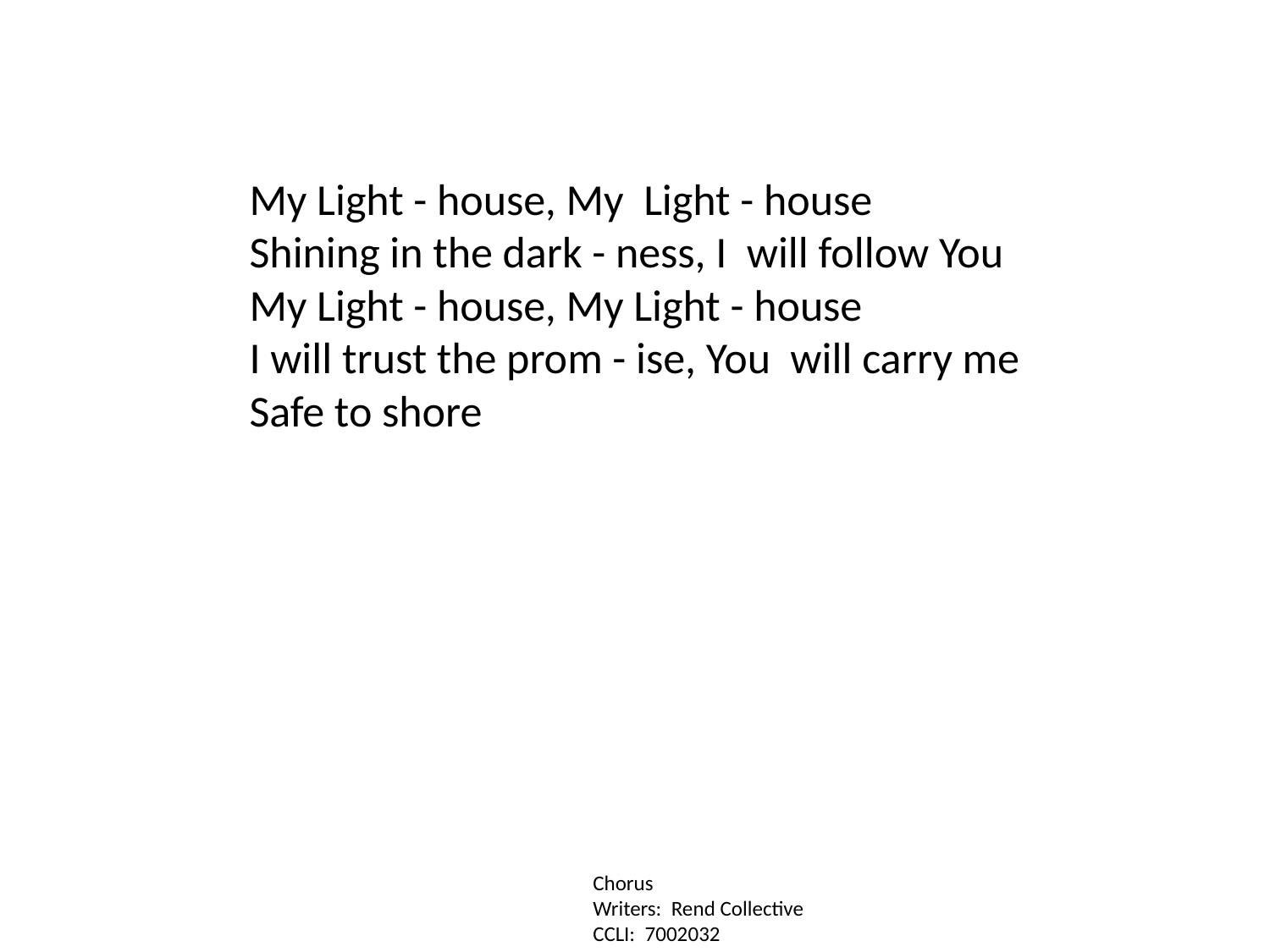

My Light - house, My  Light - house
Shining in the dark - ness, I  will follow You
My Light - house, My Light - house
I will trust the prom - ise, You  will carry me
Safe to shore

Chorus
Writers:  Rend Collective
CCLI:  7002032